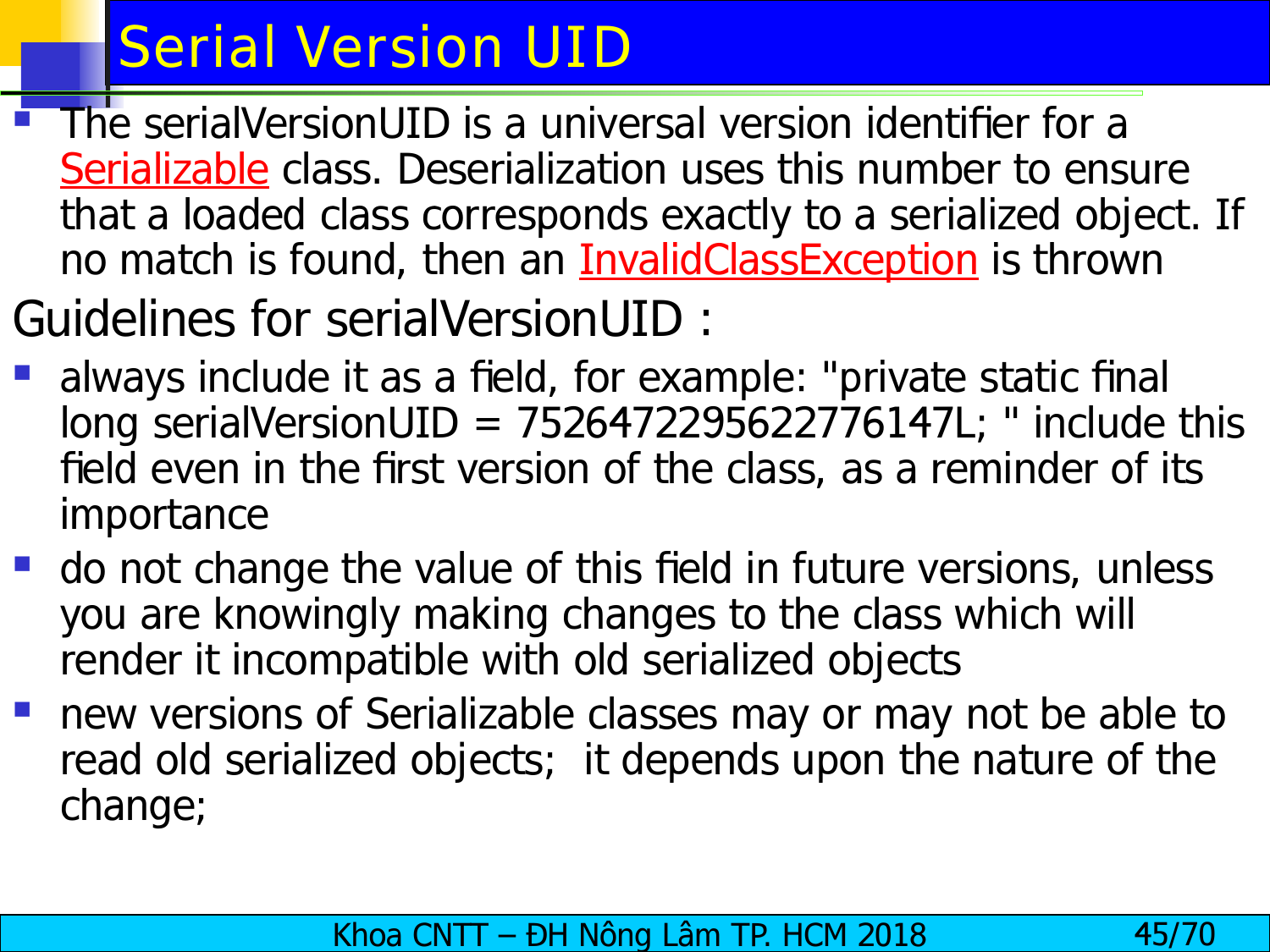

# Serial Version UID
The serialVersionUID is a universal version identifier for a Serializable class. Deserialization uses this number to ensure that a loaded class corresponds exactly to a serialized object. If no match is found, then an InvalidClassException is thrown
Guidelines for serialVersionUID :
always include it as a field, for example: "private static final long serialVersionUID = 7526472295622776147L; " include this field even in the first version of the class, as a reminder of its importance
do not change the value of this field in future versions, unless you are knowingly making changes to the class which will render it incompatible with old serialized objects
new versions of Serializable classes may or may not be able to read old serialized objects;  it depends upon the nature of the change;